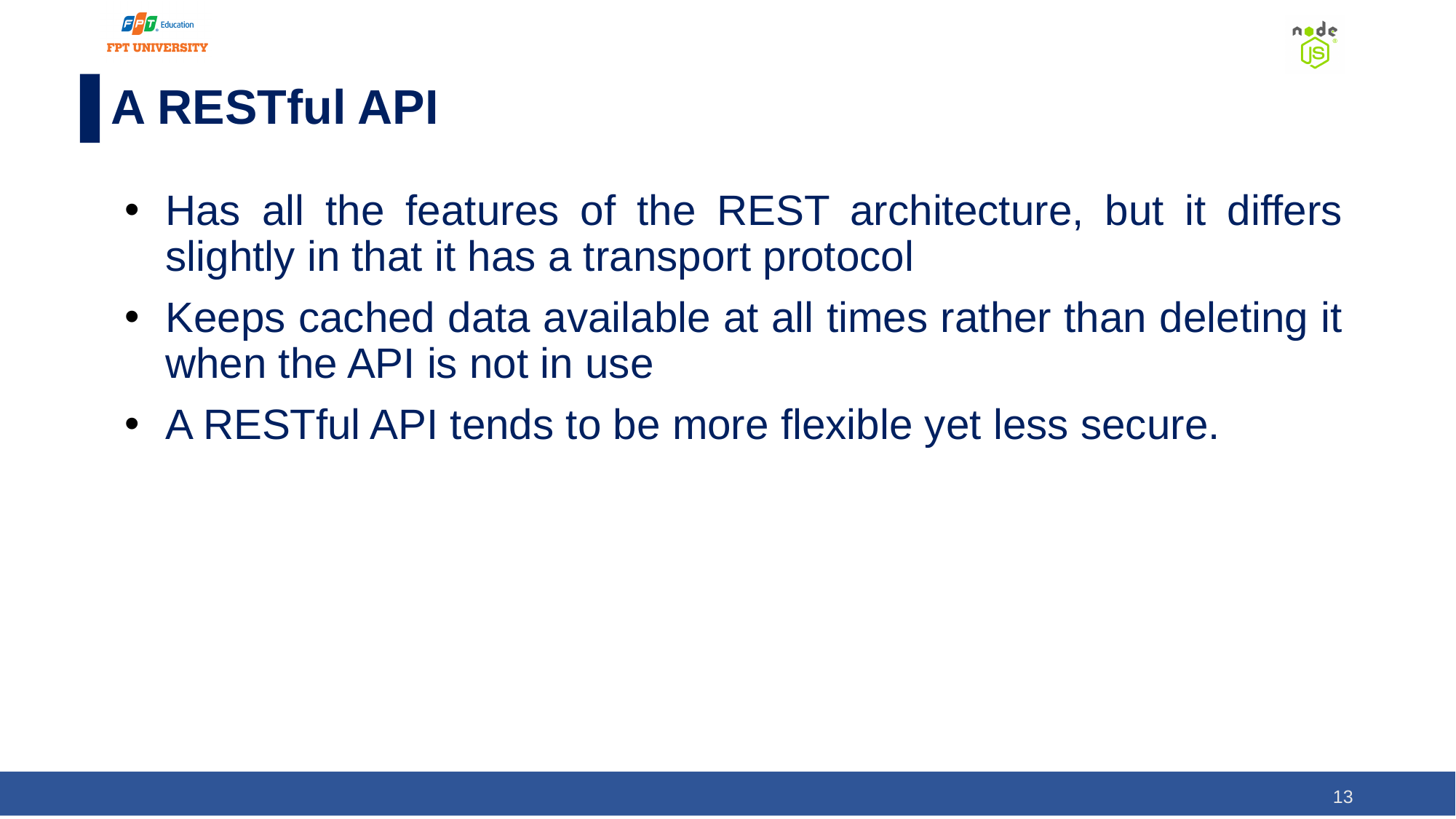

# A RESTful API
Has all the features of the REST architecture, but it differs slightly in that it has a transport protocol
Keeps cached data available at all times rather than deleting it when the API is not in use
A RESTful API tends to be more flexible yet less secure.

13